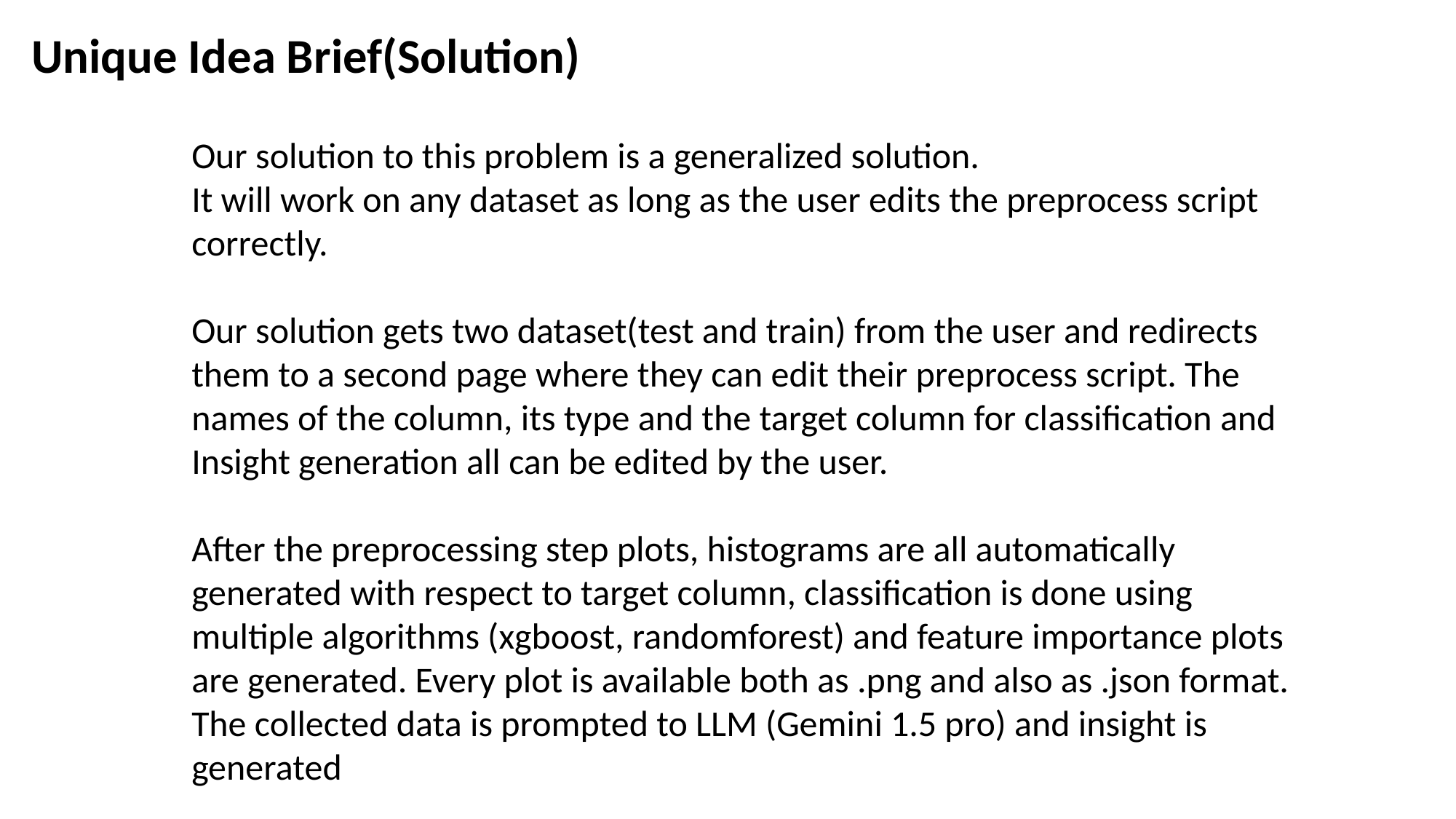

Unique Idea Brief(Solution)
Our solution to this problem is a generalized solution.
It will work on any dataset as long as the user edits the preprocess script correctly.

Our solution gets two dataset(test and train) from the user and redirects them to a second page where they can edit their preprocess script. The names of the column, its type and the target column for classification and Insight generation all can be edited by the user.

After the preprocessing step plots, histograms are all automatically generated with respect to target column, classification is done using multiple algorithms (xgboost, randomforest) and feature importance plots are generated. Every plot is available both as .png and also as .json format.
The collected data is prompted to LLM (Gemini 1.5 pro) and insight is generated